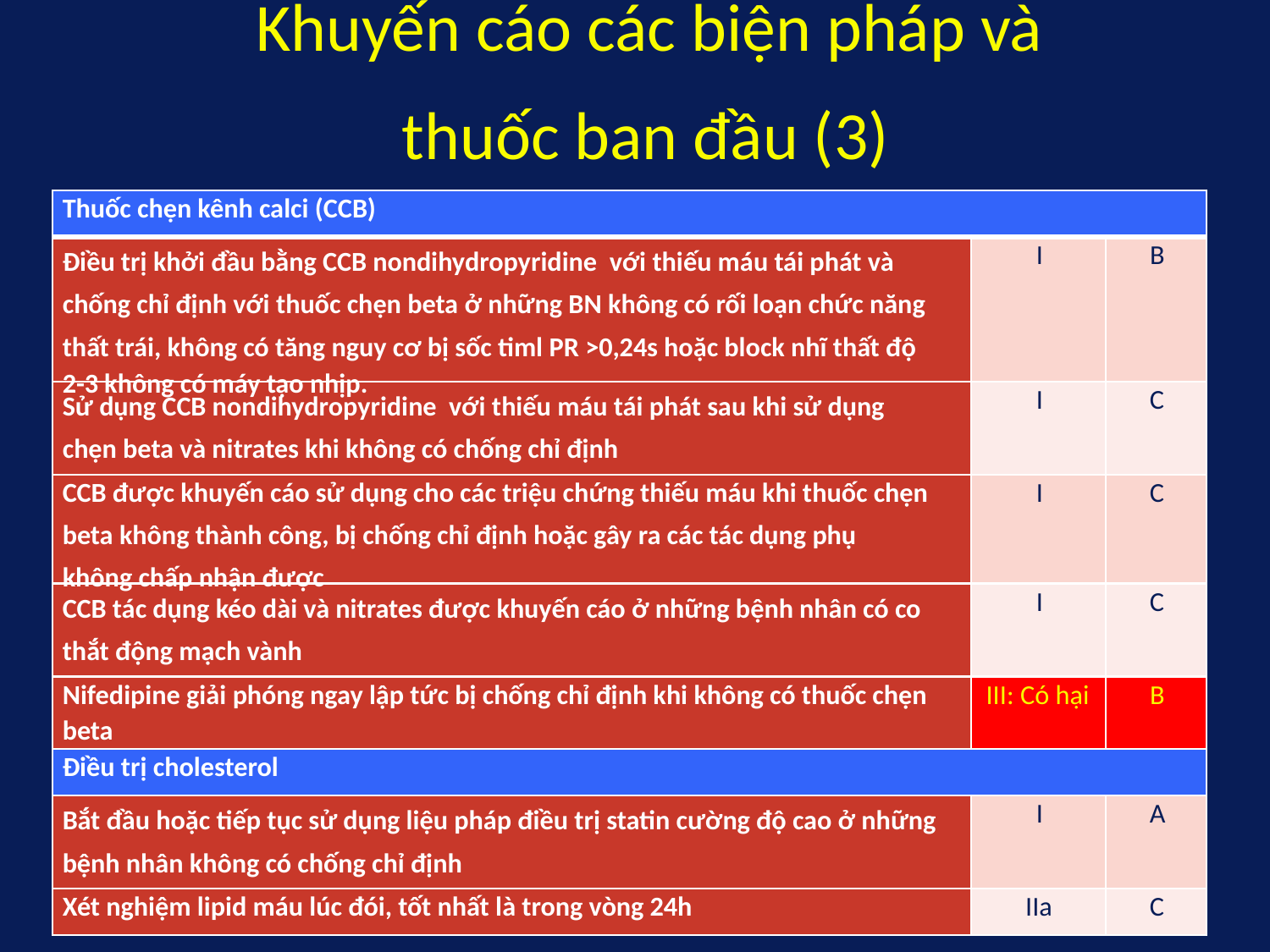

Khuyến cáo các biện pháp và
thuốc ban đầu (3)

Thuốc chẹn kênh calci (CCB)

Điều trị khởi đầu bằng CCB nondihydropyridine  với thiếu máu tái phát và
chống chỉ định với thuốc chẹn beta ở những BN không có rối loạn chức năng
thất trái, không có tăng nguy cơ bị sốc timl PR >0,24s hoặc block nhĩ thất độ
2-3 không có máy tạo nhịp.

I

B

Sử dụng CCB nondihydropyridine  với thiếu máu tái phát sau khi sử dụng
chẹn beta và nitrates khi không có chống chỉ định
I
C

CCB được khuyến cáo sử dụng cho các triệu chứng thiếu máu khi thuốc chẹn
beta không thành công, bị chống chỉ định hoặc gây ra các tác dụng phụ
không chấp nhận được
I
C

CCB tác dụng kéo dài và nitrates được khuyến cáo ở những bệnh nhân có co
thắt động mạch vành
I
C

Nifedipine giải phóng ngay lập tức bị chống chỉ định khi không có thuốc chẹn
beta

III: Có hại

B

Điều trị cholesterol

Bắt đầu hoặc tiếp tục sử dụng liệu pháp điều trị statin cường độ cao ở những
bệnh nhân không có chống chỉ định

I

A

Xét nghiệm lipid máu lúc đói, tốt nhất là trong vòng 24h
IIa
C